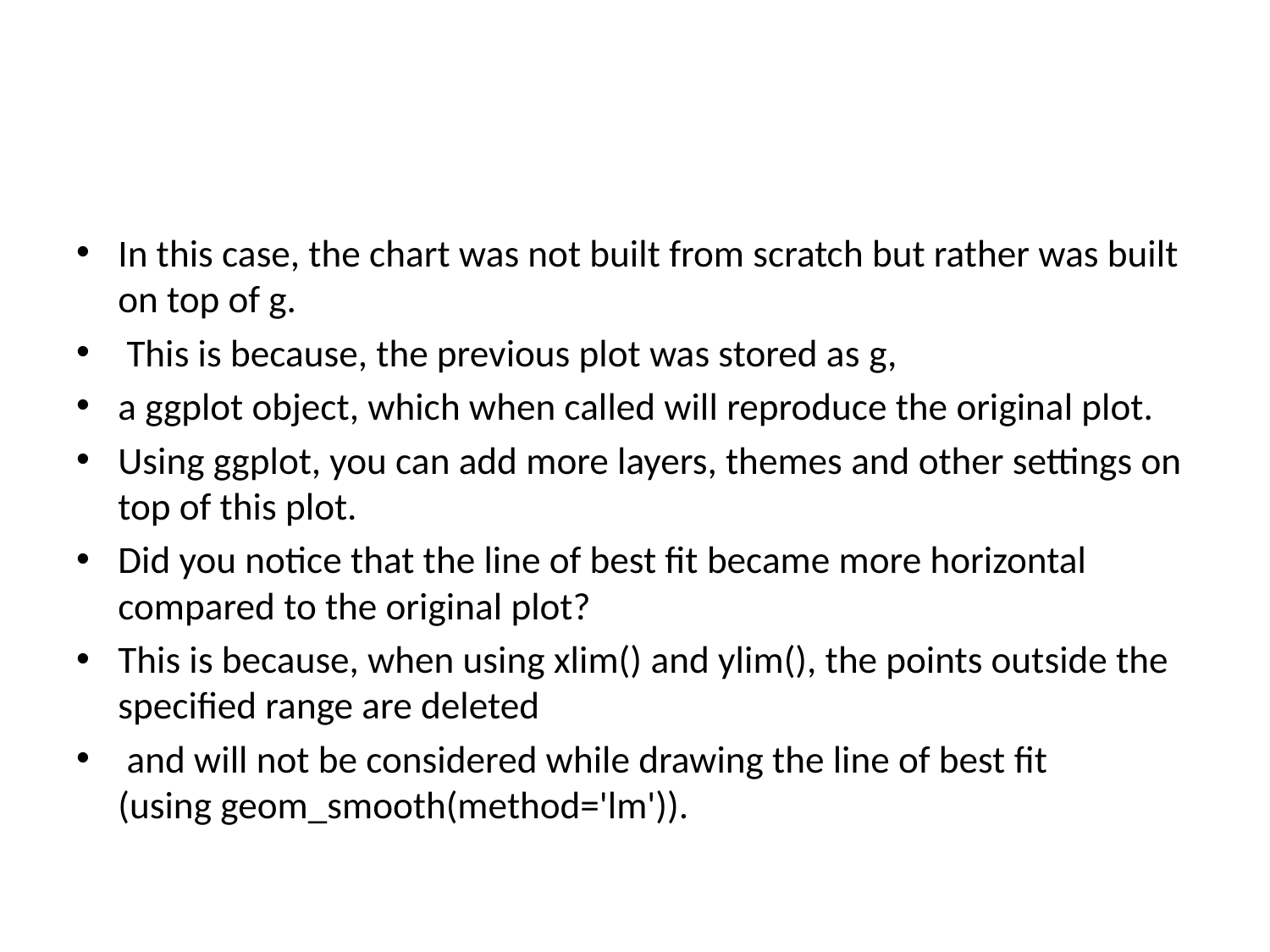

#
In this case, the chart was not built from scratch but rather was built on top of g.
 This is because, the previous plot was stored as g,
a ggplot object, which when called will reproduce the original plot.
Using ggplot, you can add more layers, themes and other settings on top of this plot.
Did you notice that the line of best fit became more horizontal compared to the original plot?
This is because, when using xlim() and ylim(), the points outside the specified range are deleted
 and will not be considered while drawing the line of best fit (using geom_smooth(method='lm')).